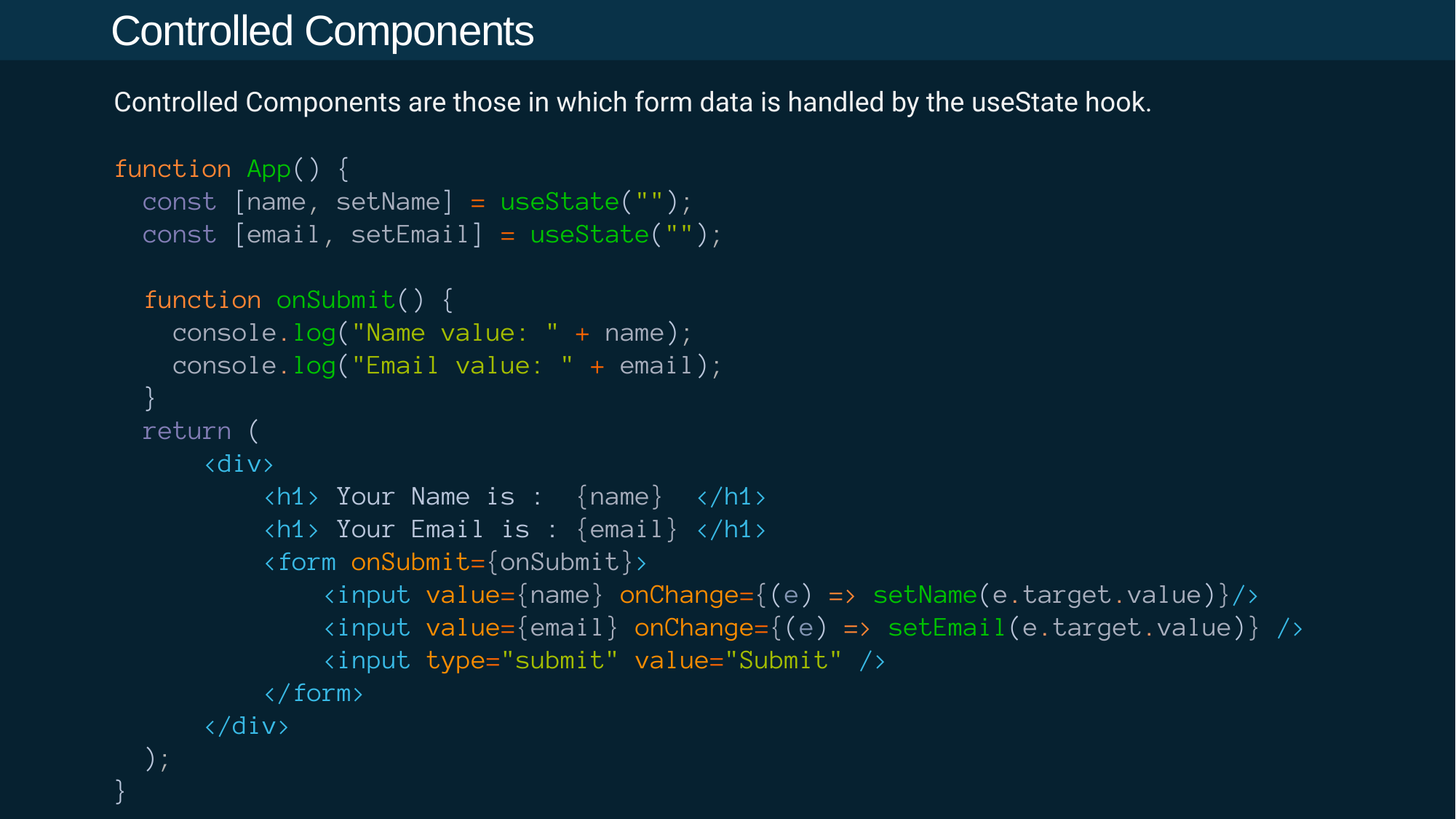

# Controlled Components
Controlled Components are those in which form data is handled by the useState hook.
function App() {
  const [name, setName] = useState("");
  const [email, setEmail] = useState("");
  function onSubmit() {
    console.log("Name value: " + name);
    console.log("Email value: " + email);
  }
  return (
      <div>
          <h1> Your Name is :  {name}  </h1>
          <h1> Your Email is : {email} </h1>
          <form onSubmit={onSubmit}>
              <input value={name} onChange={(e) => setName(e.target.value)}/>
              <input value={email} onChange={(e) => setEmail(e.target.value)} />
              <input type="submit" value="Submit" />
          </form>
      </div>
  );
}